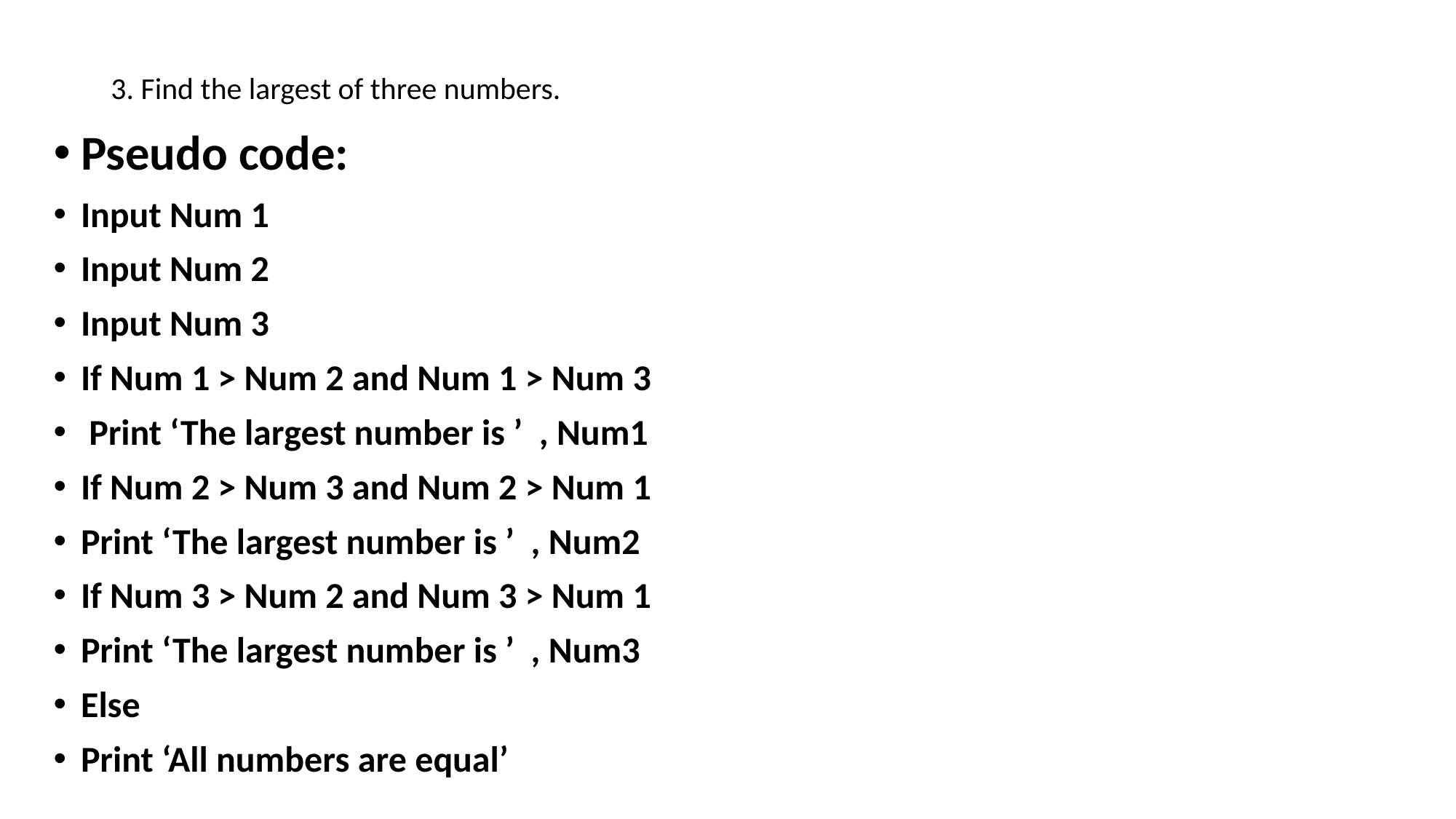

# 3. Find the largest of three numbers.
Pseudo code:
Input Num 1
Input Num 2
Input Num 3
If Num 1 > Num 2 and Num 1 > Num 3
 Print ‘The largest number is ’  , Num1
If Num 2 > Num 3 and Num 2 > Num 1
Print ‘The largest number is ’  , Num2
If Num 3 > Num 2 and Num 3 > Num 1
Print ‘The largest number is ’  , Num3
Else
Print ‘All numbers are equal’